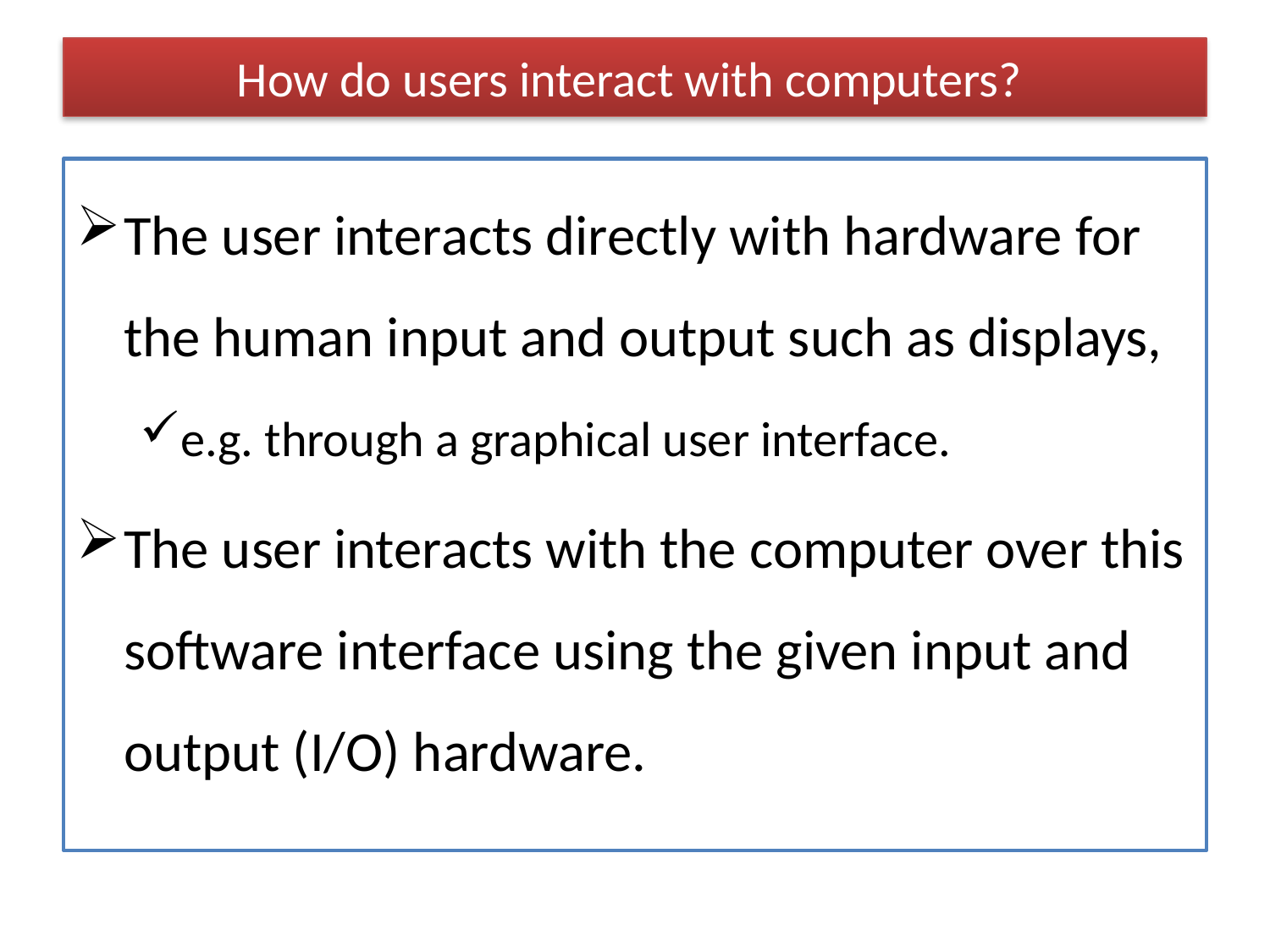

# How do users interact with computers?
The user interacts directly with hardware for the human input and output such as displays,
e.g. through a graphical user interface.
The user interacts with the computer over this software interface using the given input and output (I/O) hardware.